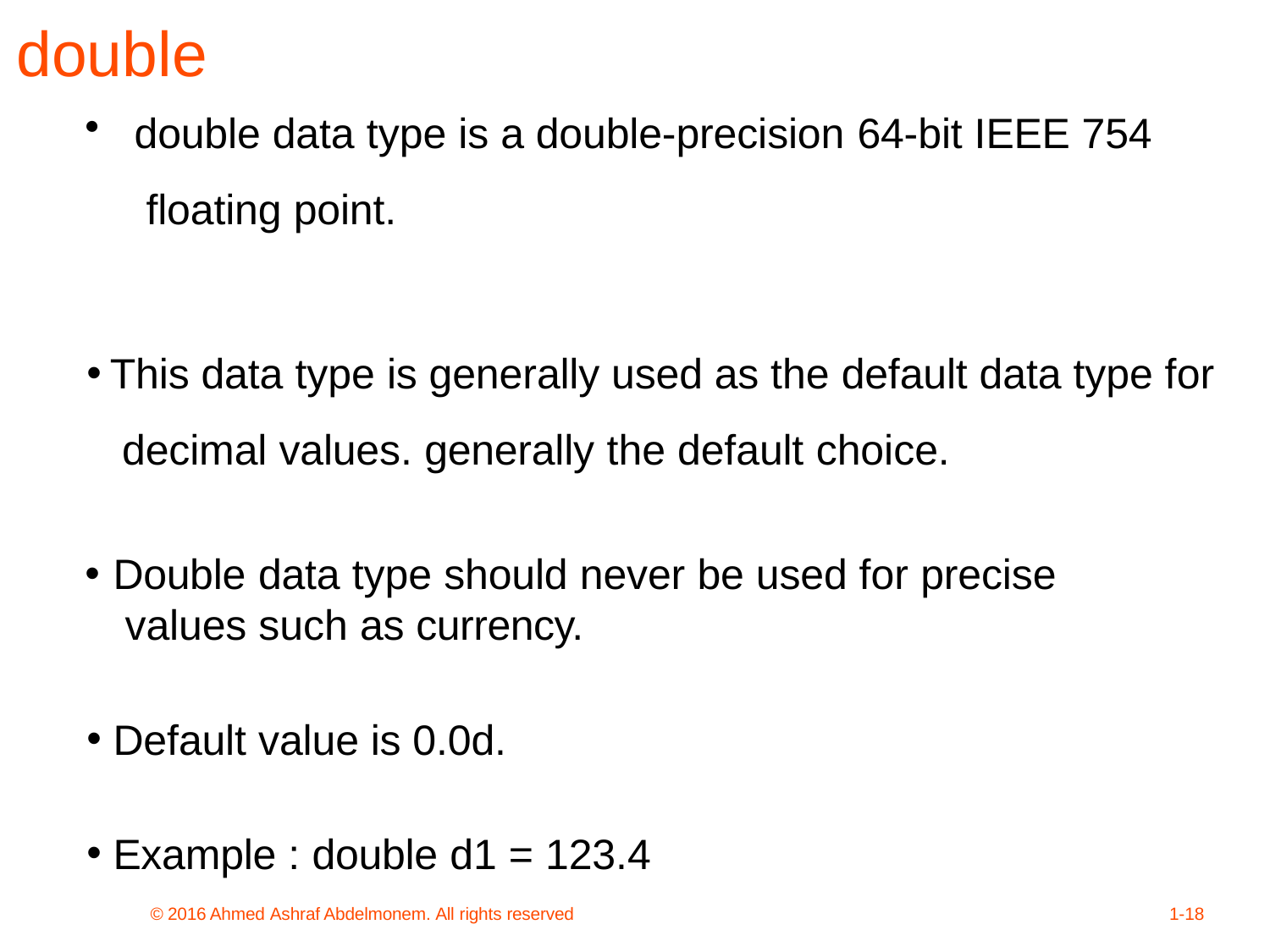

# double
double data type is a double-precision 64-bit IEEE 754  floating point.

This data type is generally used as the default data type for  decimal values. generally the default choice.

Double data type should never be used for precise  values such as currency.

Default value is 0.0d.

Example : double d1 = 123.4
© 2016 Ahmed Ashraf Abdelmonem. All rights reserved
1-18